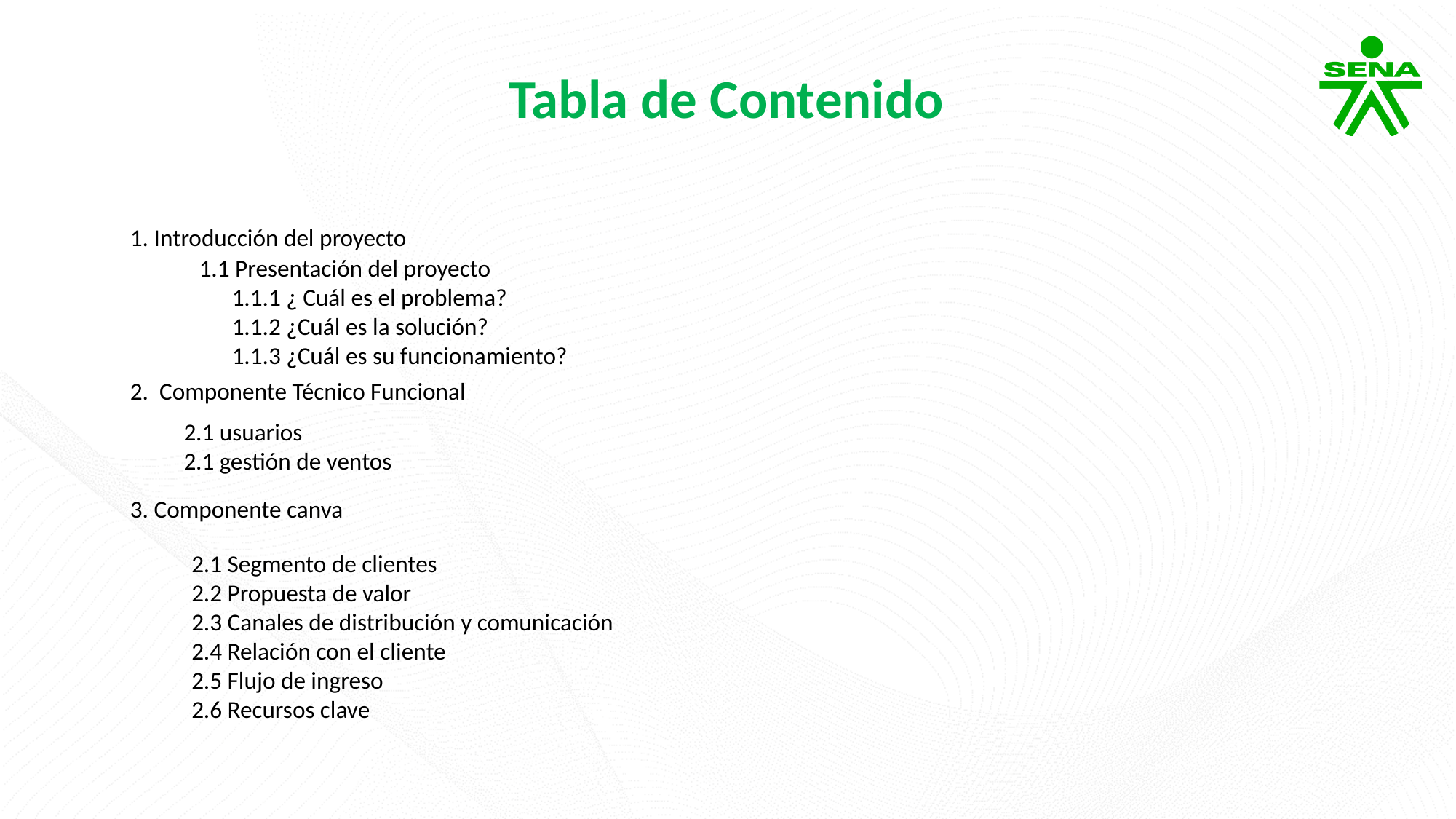

Tabla de Contenido
1. Introducción del proyecto
1.1 Presentación del proyecto
      1.1.1 ¿ Cuál es el problema?
      1.1.2 ¿Cuál es la solución?
      1.1.3 ¿Cuál es su funcionamiento?
2.  Componente Técnico Funcional
      2.1 usuarios
      2.1 gestión de ventos
3. Componente canva
2.1 Segmento de clientes
2.2 Propuesta de valor
2.3 Canales de distribución y comunicación
2.4 Relación con el cliente
2.5 Flujo de ingreso
2.6 Recursos clave